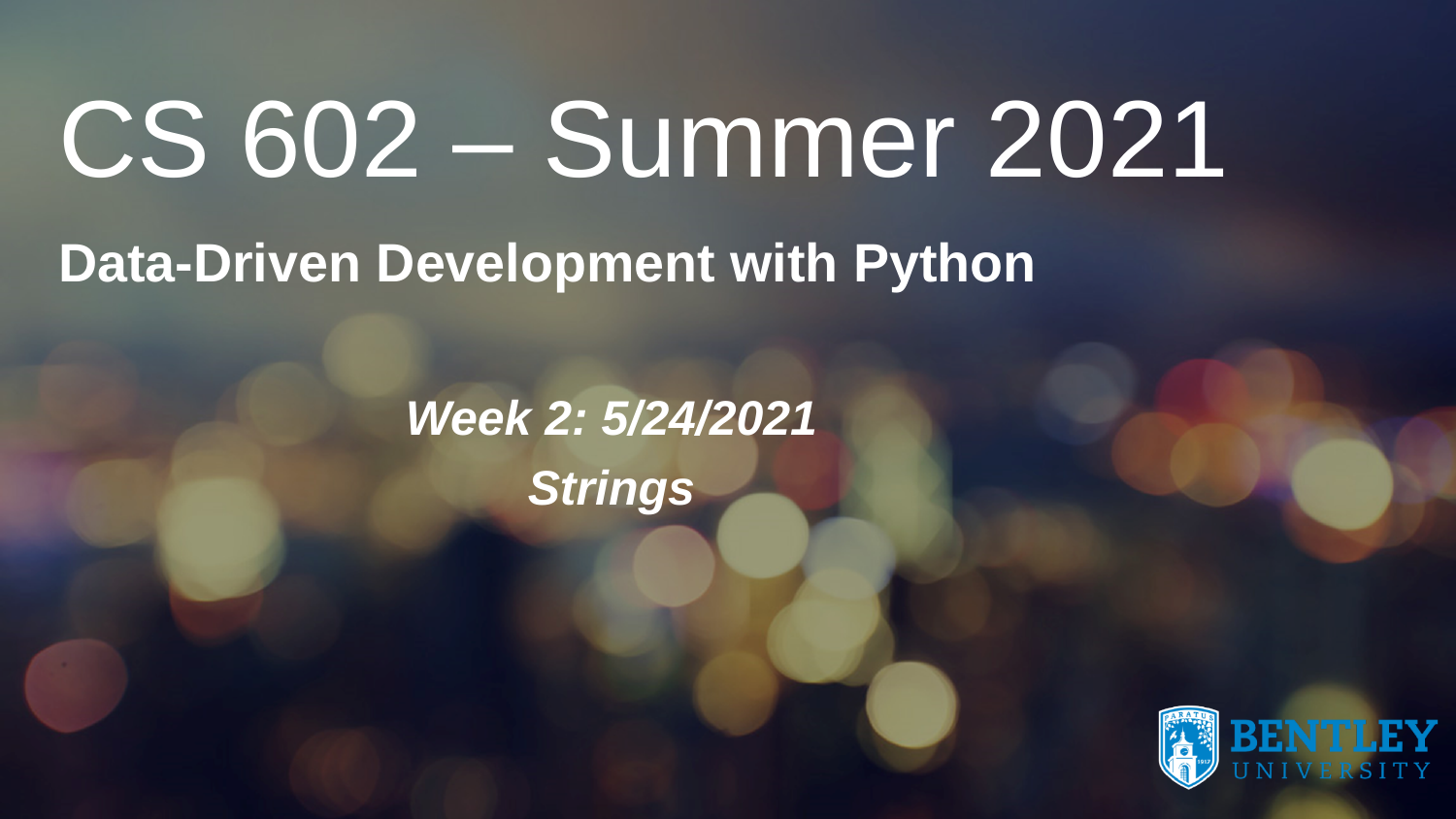

# CS 602 – Summer 2021
Data-Driven Development with Python
Week 2: 5/24/2021
Strings